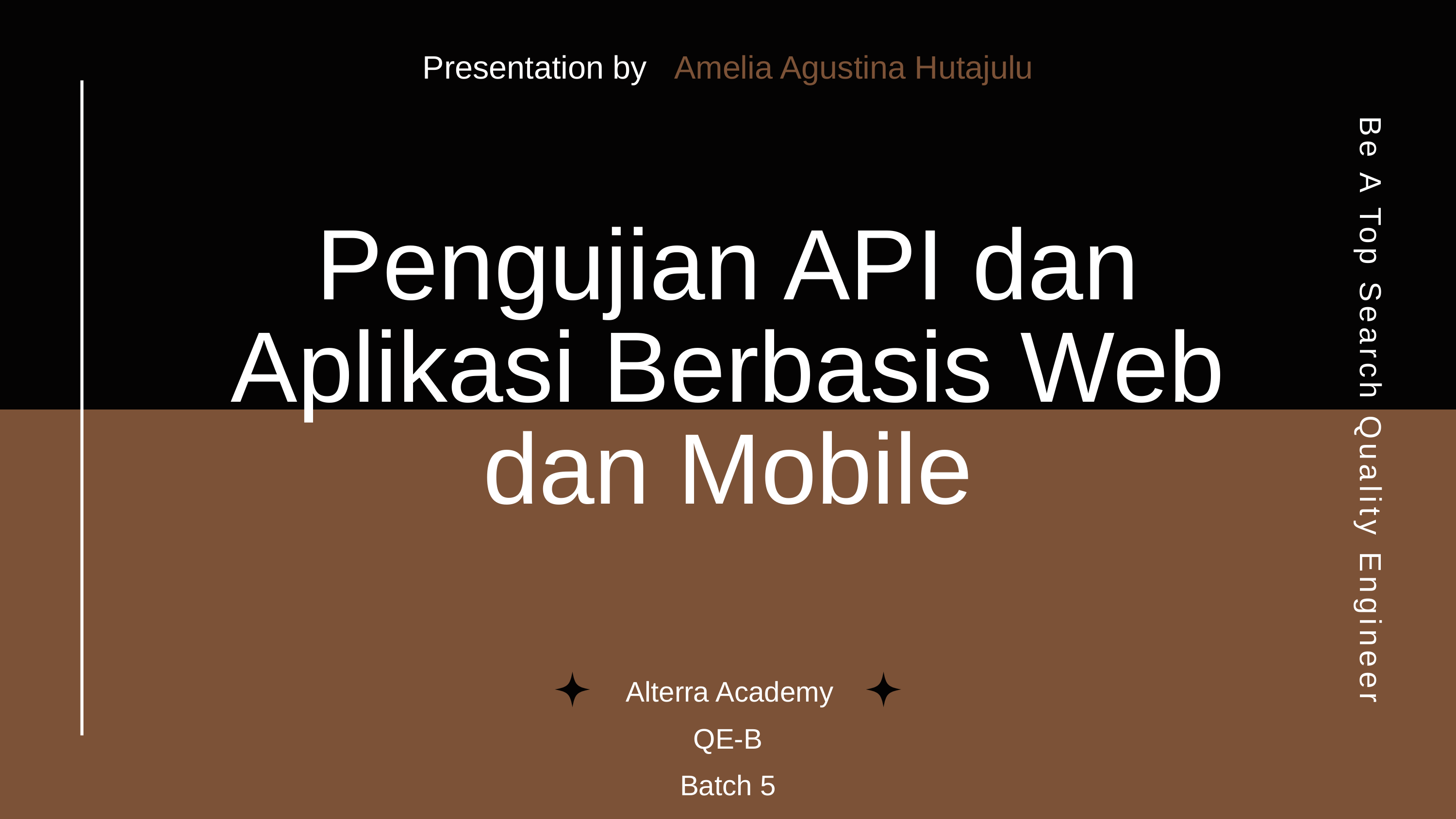

Presentation by
Amelia Agustina Hutajulu
Pengujian API dan Aplikasi Berbasis Web dan Mobile
Be A Top Search Quality Engineer

Alterra Academy
QE-B
Batch 5